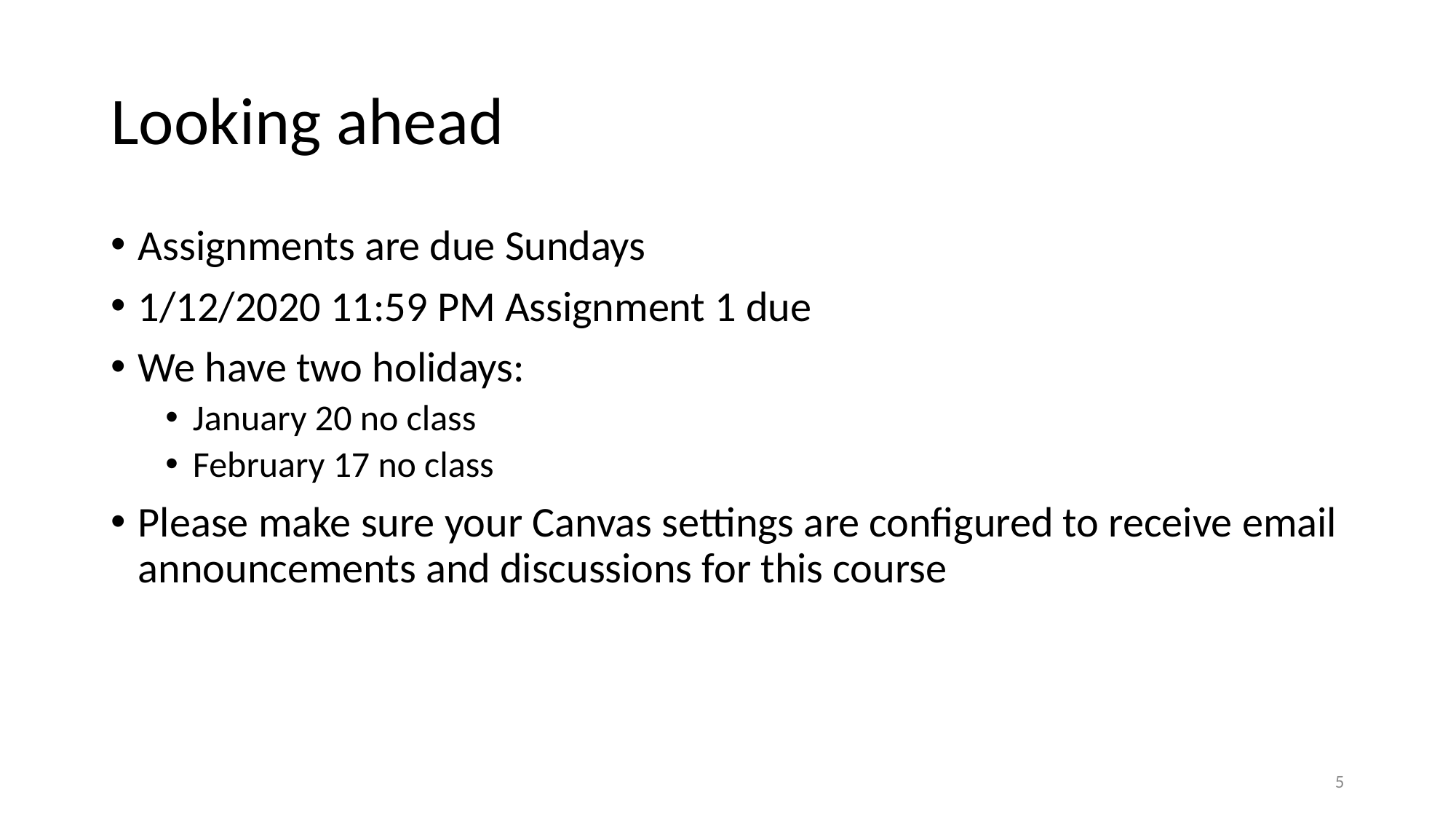

# Looking ahead
Assignments are due Sundays
1/12/2020 11:59 PM Assignment 1 due
We have two holidays:
January 20 no class
February 17 no class
Please make sure your Canvas settings are configured to receive email announcements and discussions for this course

5